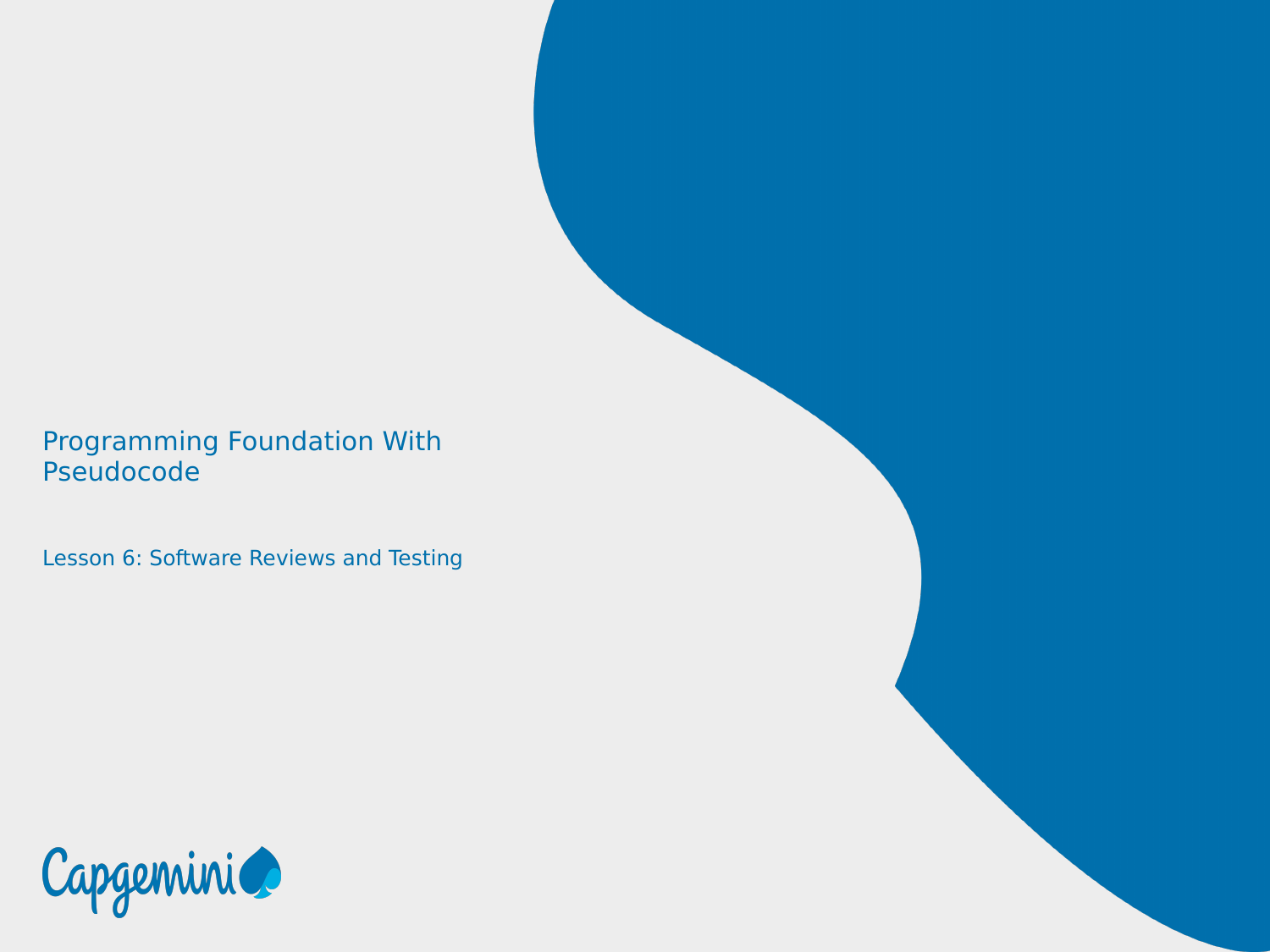

# Programming Foundation With Pseudocode
Lesson 6: Software Reviews and Testing